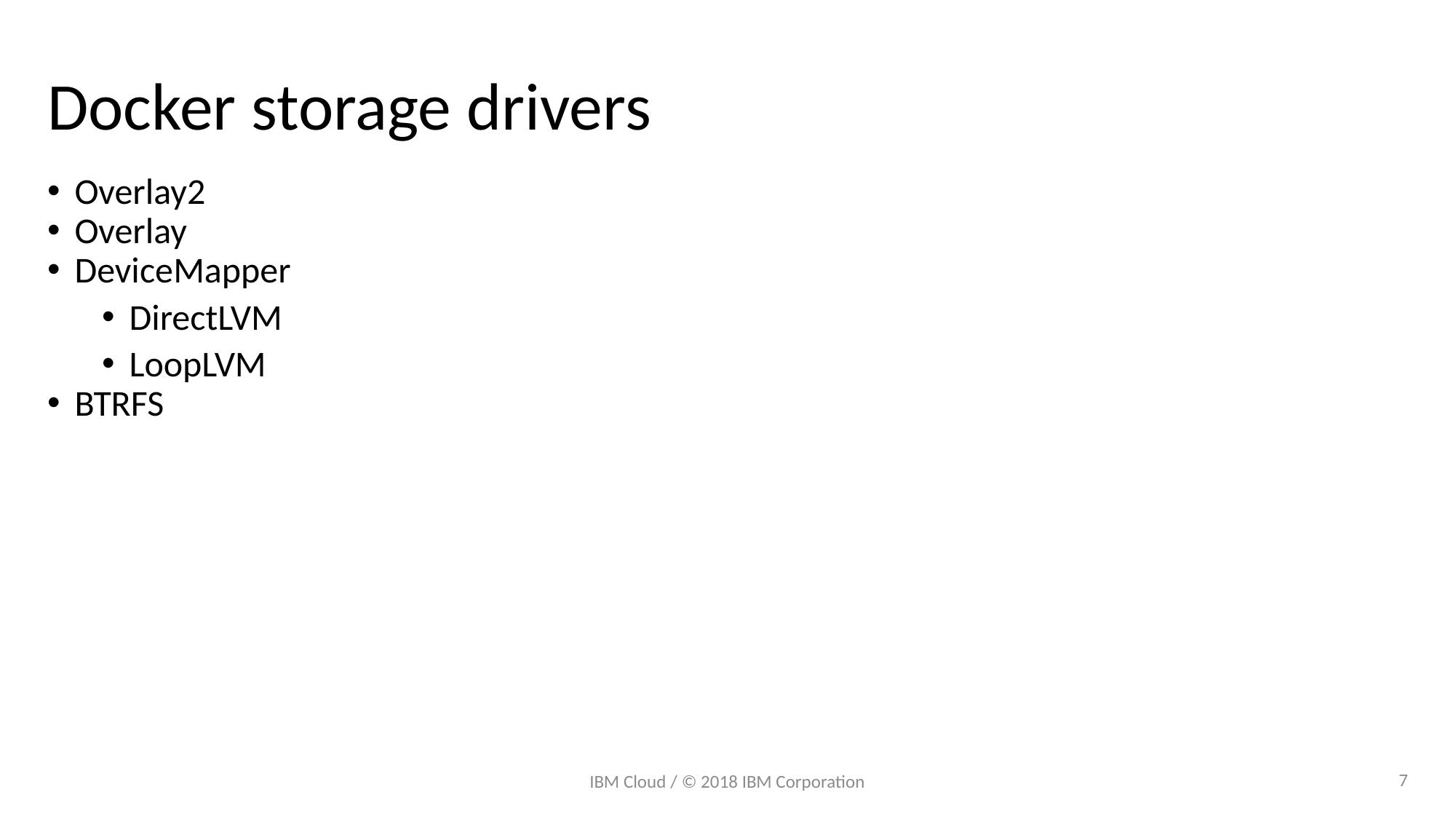

# Docker storage drivers

Overlay2
Overlay
DeviceMapper
DirectLVM
LoopLVM
BTRFS

IBM Cloud / © 2018 IBM Corporation
7